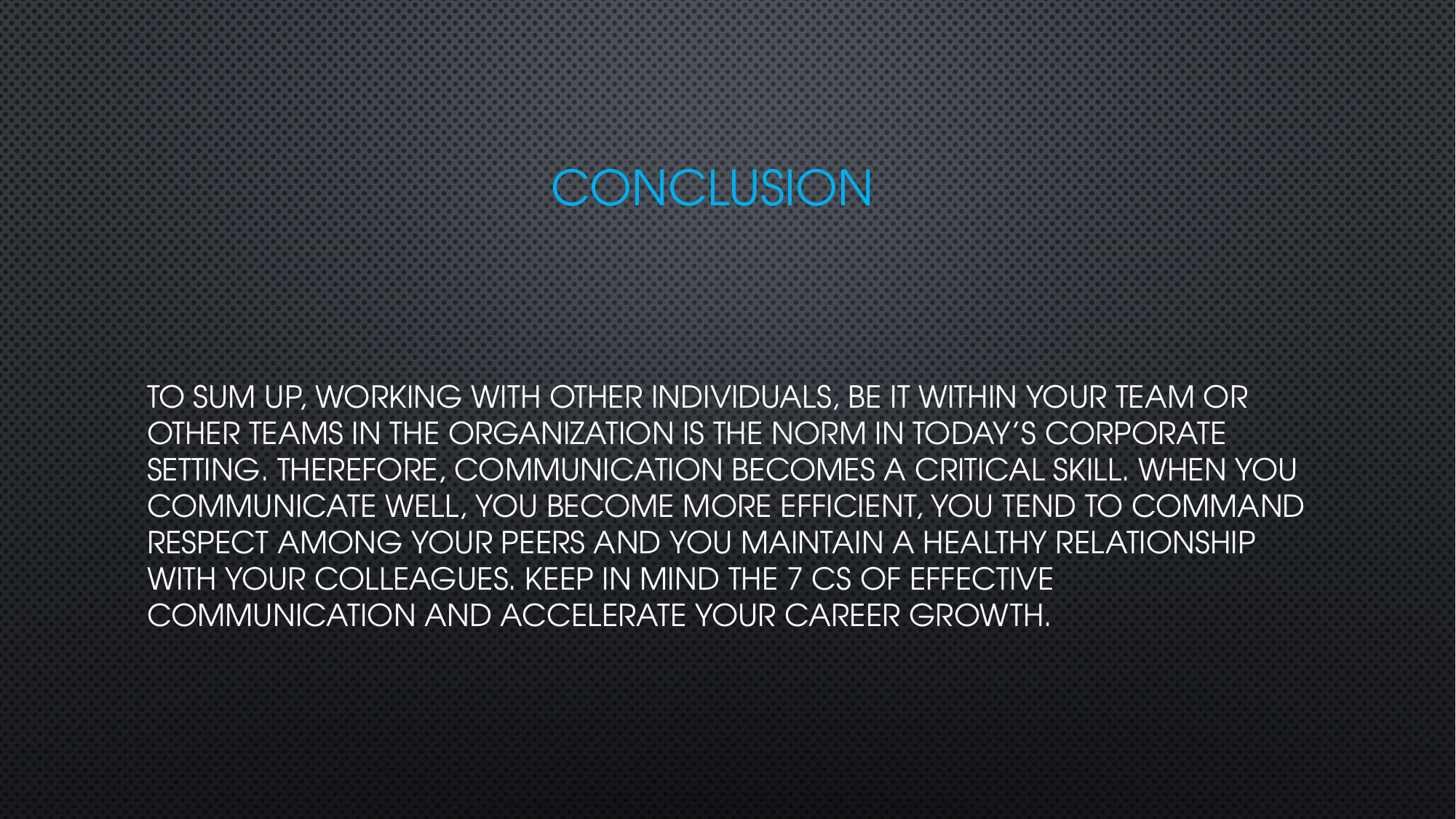

# conclusion
To sum up, working with other individuals, be it within your team or other teams in the organization is the norm in today’s corporate setting. Therefore, communication becomes a critical skill. When you communicate well, you become more efficient, you tend to command respect among your peers and you maintain a healthy relationship with your colleagues. Keep in mind the 7 Cs of effective communication and accelerate your career growth.